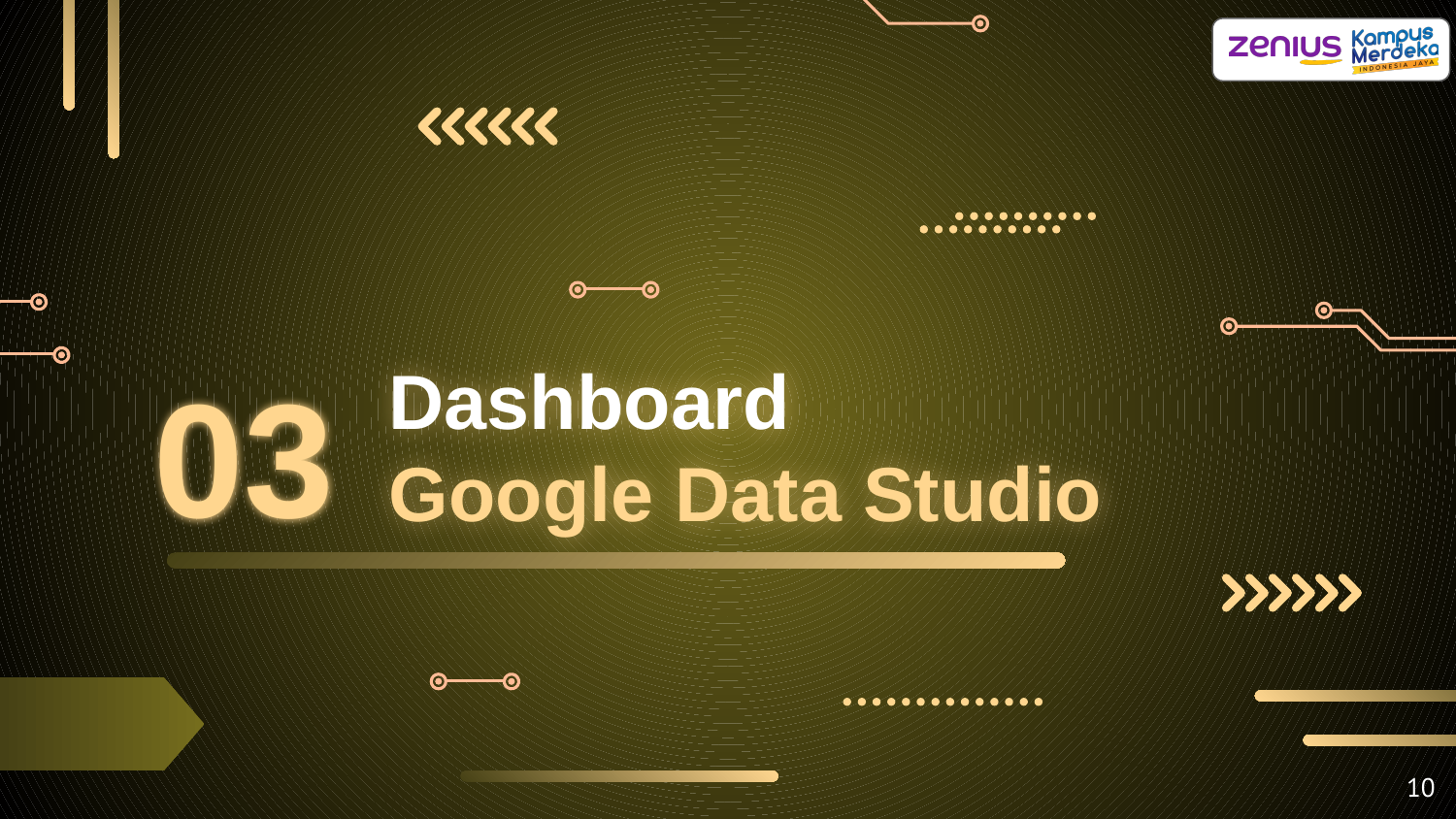

03
# Dashboard
Google Data Studio

10